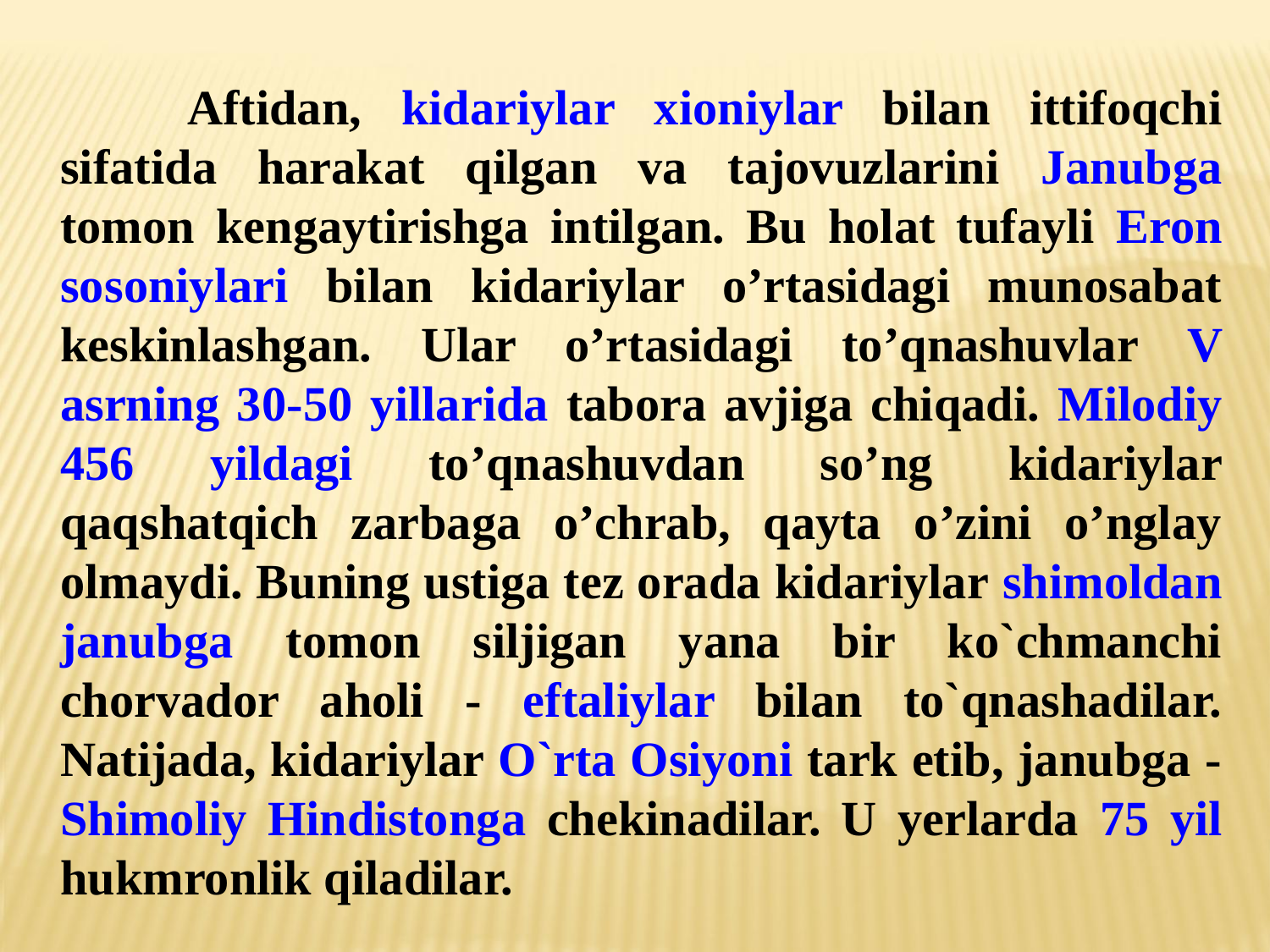

Aftidan, kidariylar xioniylar bilan ittifoqchi sifatida harakat qilgan va tajovuzlarini Janubga tomon kengaytirishga intilgan. Bu holat tufayli Eron sosoniylari bilan kidariylar o’rtasidagi munosabat keskinlashgan. Ular o’rtasidagi to’qnashuvlar V asrning 30-50 yillarida tabora avjiga chiqadi. Milodiy 456 yildagi to’qnashuvdan so’ng kidariylar qaqshatqich zarbaga o’chrab, qayta o’zini o’nglay olmaydi. Buning ustiga tez orada kidariylar shimoldan janubga tomon siljigan yana bir ko`chmanchi chorvador aholi - eftaliylar bilan to`qnashadilar. Natijada, kidariylar O`rta Osiyoni tark etib, janubga - Shimoliy Hindistonga chekinadilar. U yerlarda 75 yil hukmronlik qiladilar.